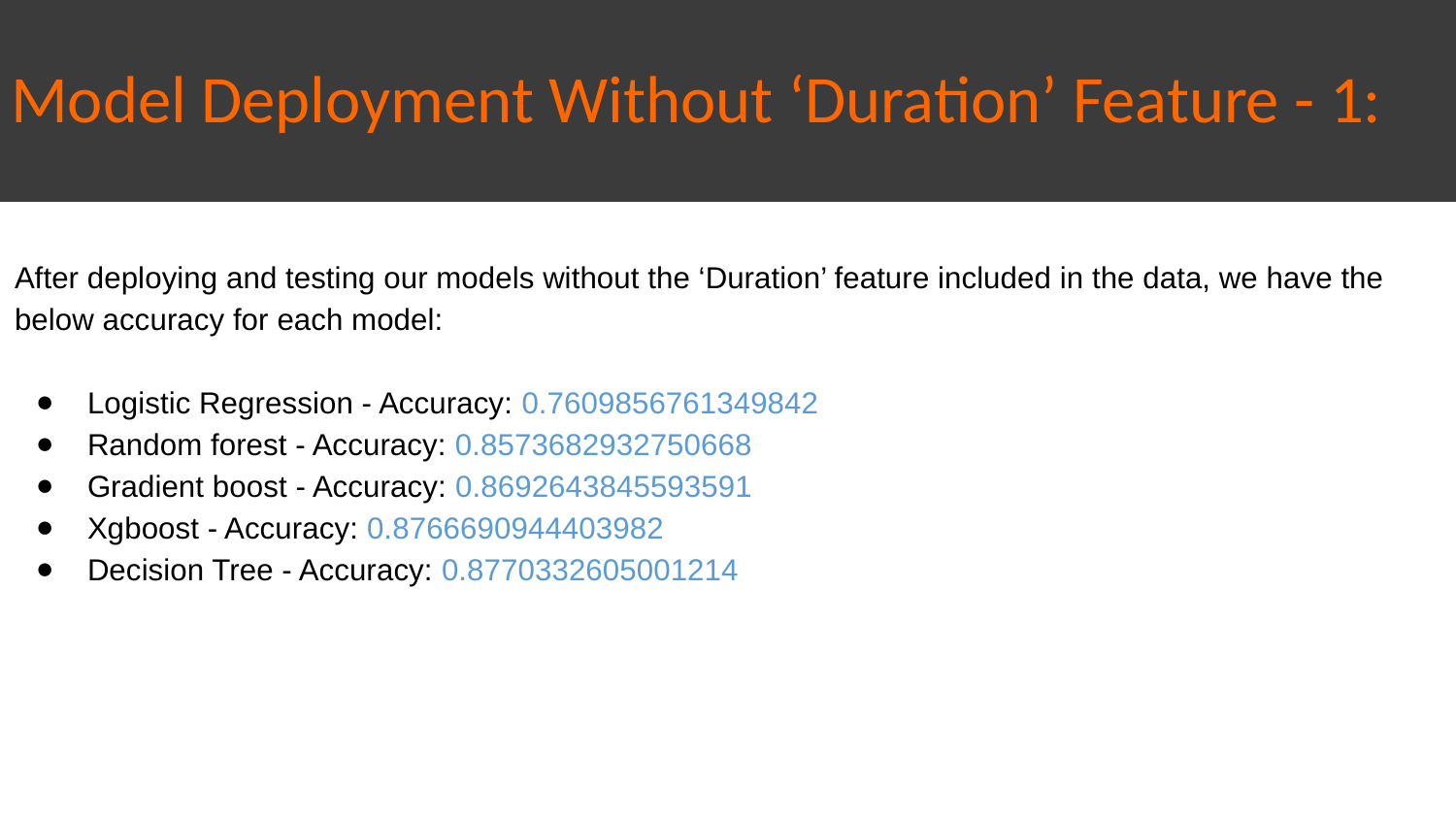

# Model Deployment Without ‘Duration’ Feature - 1:

After deploying and testing our models without the ‘Duration’ feature included in the data, we have the below accuracy for each model:

Logistic Regression - Accuracy: 0.7609856761349842
Random forest - Accuracy: 0.8573682932750668
Gradient boost - Accuracy: 0.8692643845593591
Xgboost - Accuracy: 0.8766690944403982
Decision Tree - Accuracy: 0.8770332605001214